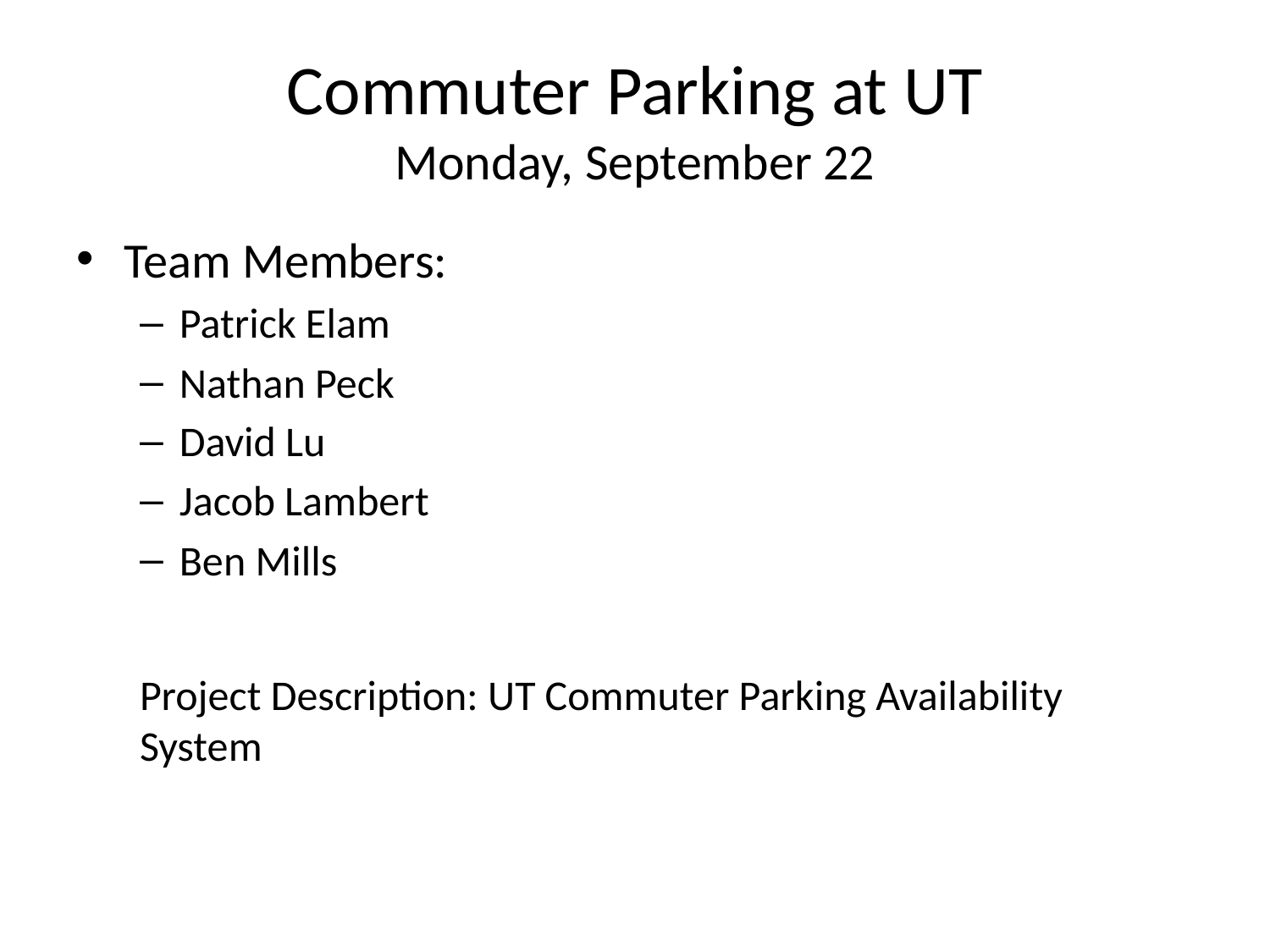

# Commuter Parking at UT Monday, September 22
Team Members:
Patrick Elam
Nathan Peck
David Lu
Jacob Lambert
Ben Mills

Project Description: UT Commuter Parking Availability System